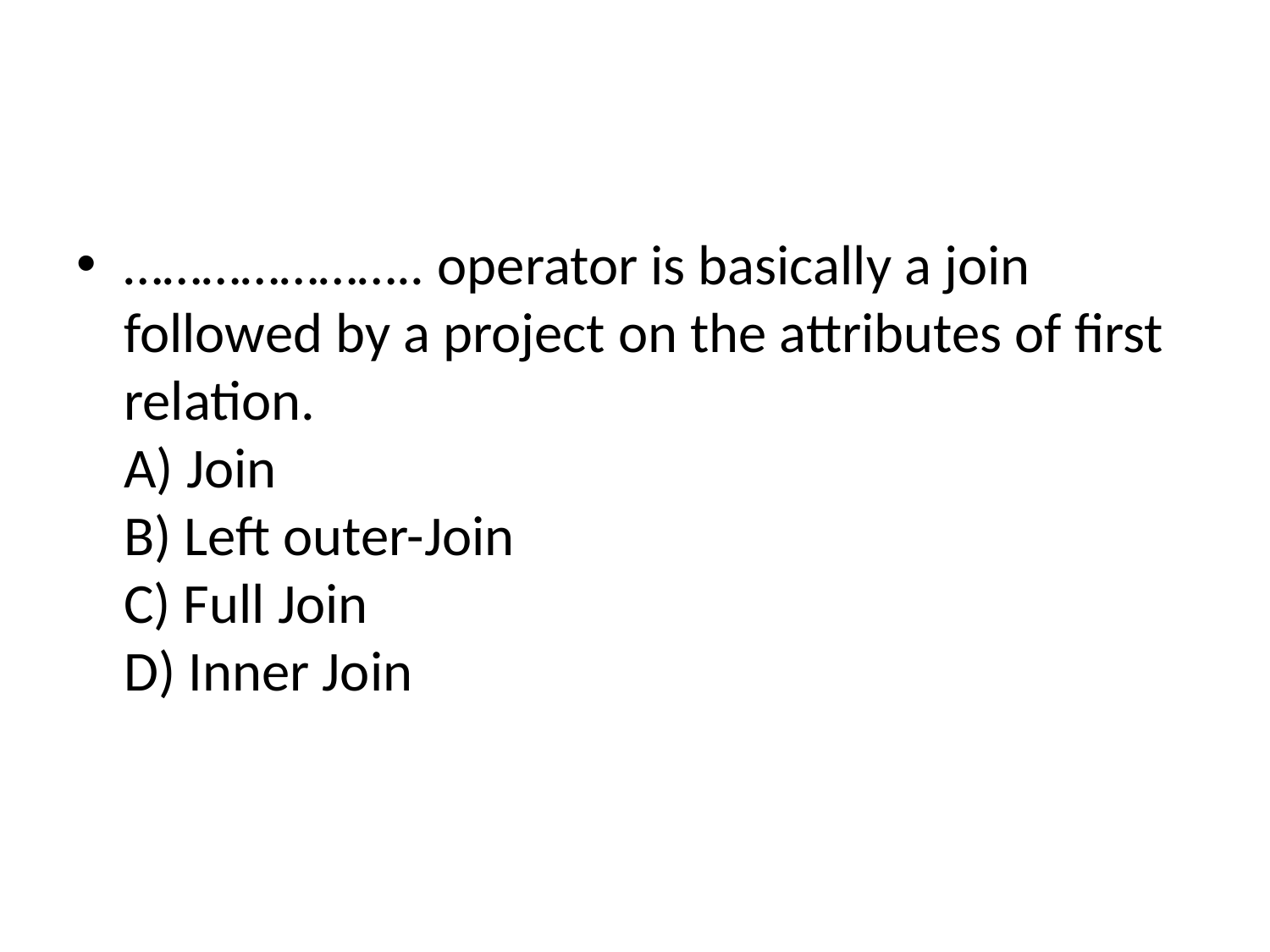

#
………………….. operator is basically a join followed by a project on the attributes of first relation.
A) Join
B) Left outer-Join
C) Full Join
D) Inner Join